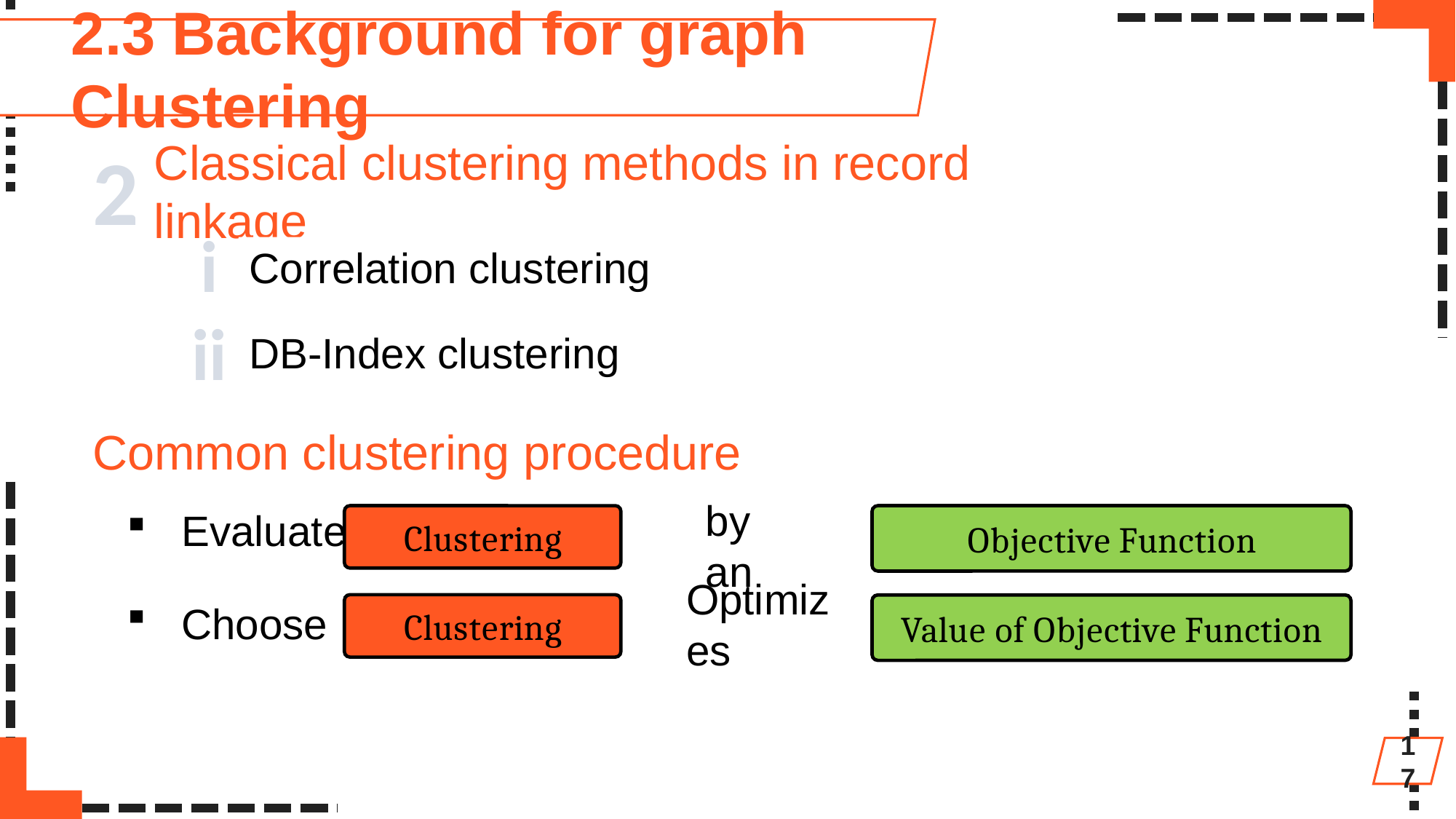

2.3 Background for graph Clustering
2
Classical clustering methods in record linkage
i
Correlation clustering
ii
DB-Index clustering
Common clustering procedure
Evaluate
Clustering
Objective Function
by an
Choose
Optimizes
Clustering
Value of Objective Function

17